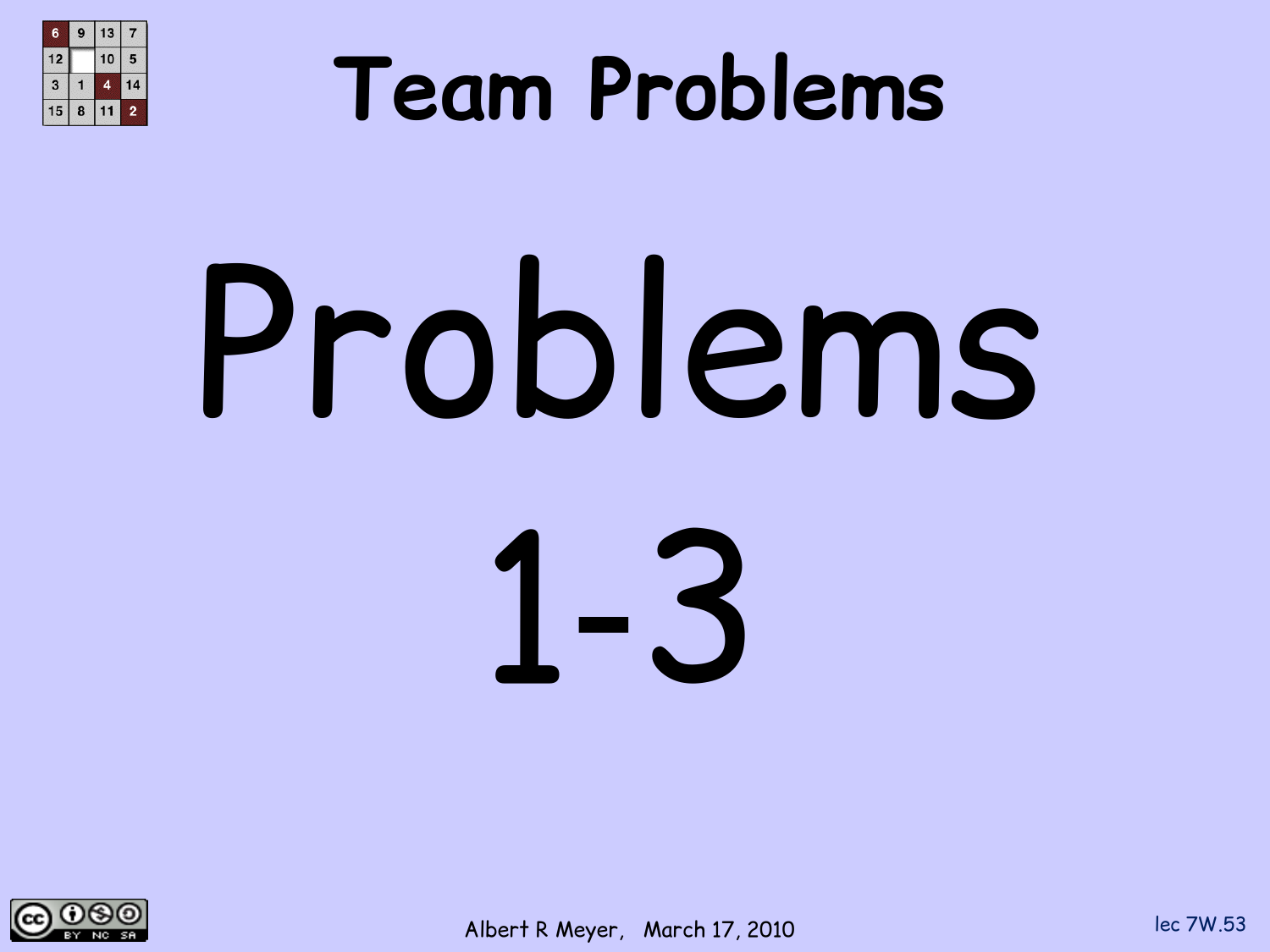

# Team Problems
Problems
1-3
lec 7W.53